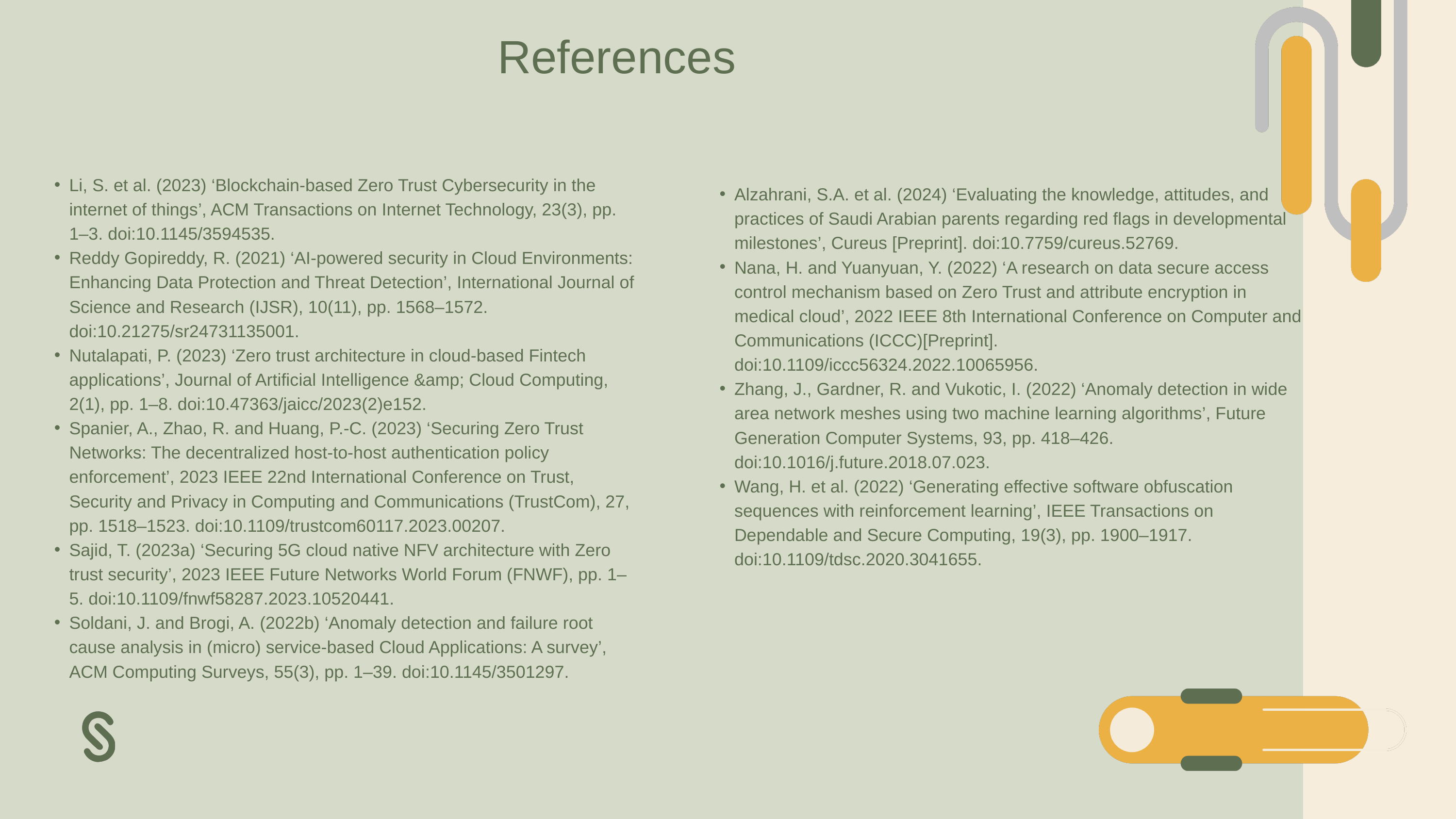

References
Li, S. et al. (2023) ‘Blockchain-based Zero Trust Cybersecurity in the internet of things’, ACM Transactions on Internet Technology, 23(3), pp. 1–3. doi:10.1145/3594535.
Reddy Gopireddy, R. (2021) ‘AI-powered security in Cloud Environments: Enhancing Data Protection and Threat Detection’, International Journal of Science and Research (IJSR), 10(11), pp. 1568–1572. doi:10.21275/sr24731135001.
Nutalapati, P. (2023) ‘Zero trust architecture in cloud-based Fintech applications’, Journal of Artificial Intelligence &amp; Cloud Computing, 2(1), pp. 1–8. doi:10.47363/jaicc/2023(2)e152.
Spanier, A., Zhao, R. and Huang, P.-C. (2023) ‘Securing Zero Trust Networks: The decentralized host-to-host authentication policy enforcement’, 2023 IEEE 22nd International Conference on Trust, Security and Privacy in Computing and Communications (TrustCom), 27, pp. 1518–1523. doi:10.1109/trustcom60117.2023.00207.
Sajid, T. (2023a) ‘Securing 5G cloud native NFV architecture with Zero trust security’, 2023 IEEE Future Networks World Forum (FNWF), pp. 1–5. doi:10.1109/fnwf58287.2023.10520441.
Soldani, J. and Brogi, A. (2022b) ‘Anomaly detection and failure root cause analysis in (micro) service-based Cloud Applications: A survey’, ACM Computing Surveys, 55(3), pp. 1–39. doi:10.1145/3501297.

Alzahrani, S.A. et al. (2024) ‘Evaluating the knowledge, attitudes, and practices of Saudi Arabian parents regarding red flags in developmental milestones’, Cureus [Preprint]. doi:10.7759/cureus.52769.
Nana, H. and Yuanyuan, Y. (2022) ‘A research on data secure access control mechanism based on Zero Trust and attribute encryption in medical cloud’, 2022 IEEE 8th International Conference on Computer and Communications (ICCC)[Preprint]. doi:10.1109/iccc56324.2022.10065956.
Zhang, J., Gardner, R. and Vukotic, I. (2022) ‘Anomaly detection in wide area network meshes using two machine learning algorithms’, Future Generation Computer Systems, 93, pp. 418–426. doi:10.1016/j.future.2018.07.023.
Wang, H. et al. (2022) ‘Generating effective software obfuscation sequences with reinforcement learning’, IEEE Transactions on Dependable and Secure Computing, 19(3), pp. 1900–1917. doi:10.1109/tdsc.2020.3041655.